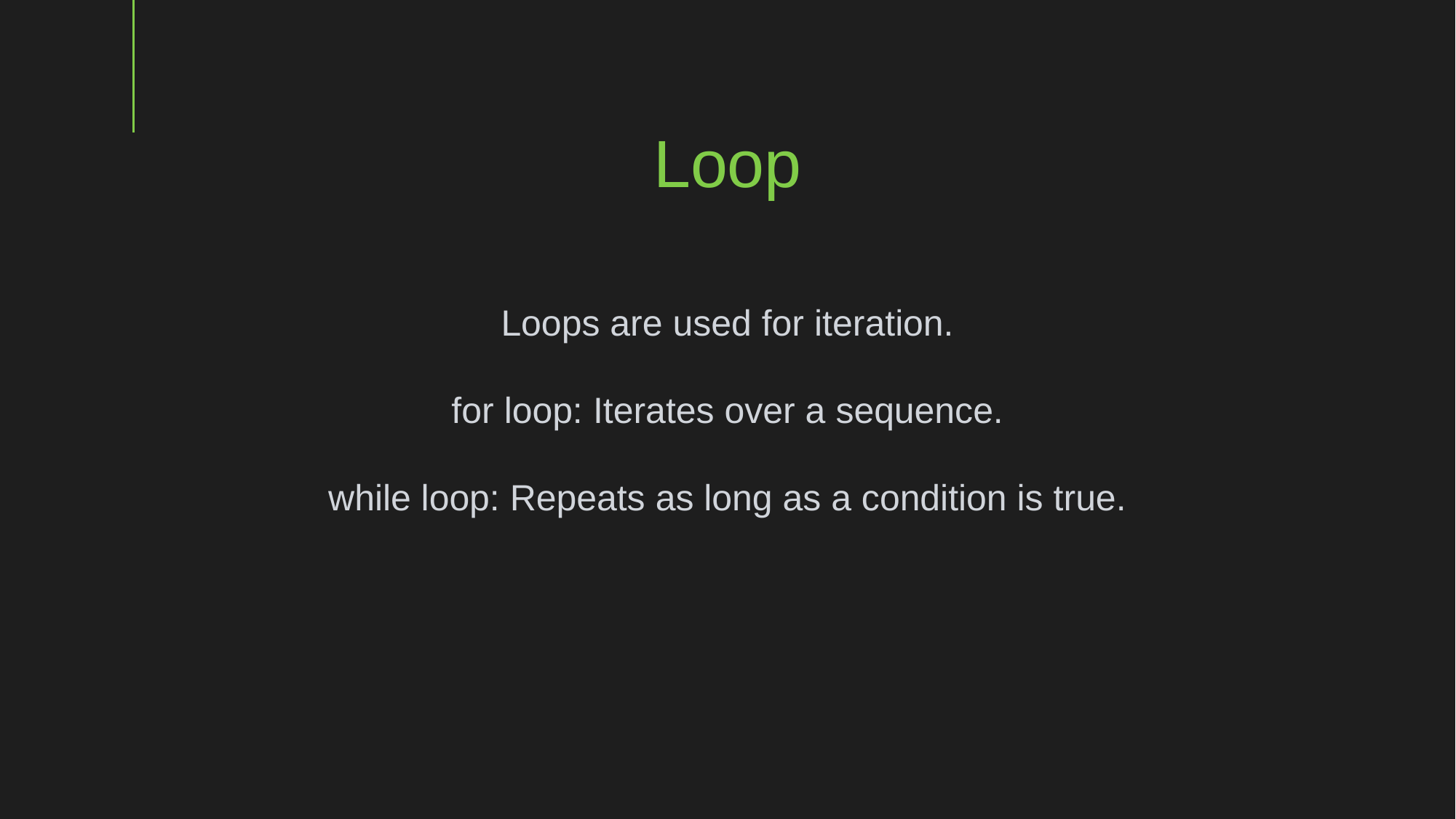

Loop
Loops are used for iteration.
for loop: Iterates over a sequence.
while loop: Repeats as long as a condition is true.